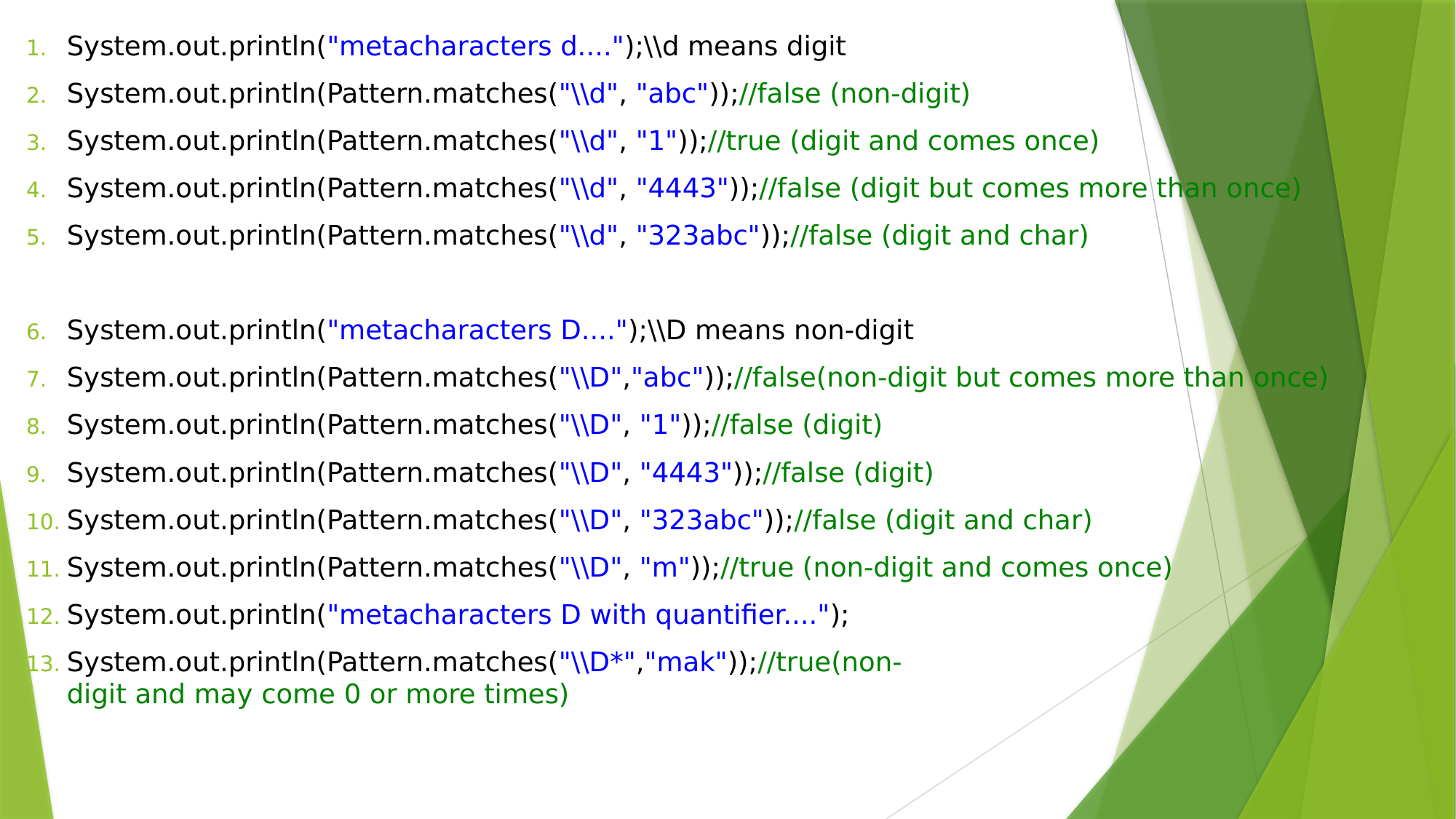

System.out.println("metacharacters d....");\\d means digit
System.out.println(Pattern.matches("\\d", "abc"));//false (non-digit)
System.out.println(Pattern.matches("\\d", "1"));//true (digit and comes once)
System.out.println(Pattern.matches("\\d", "4443"));//false (digit but comes more than once)
System.out.println(Pattern.matches("\\d", "323abc"));//false (digit and char)

System.out.println("metacharacters D....");\\D means non-digit
System.out.println(Pattern.matches("\\D","abc"));//false(non-digit but comes more than once)
System.out.println(Pattern.matches("\\D", "1"));//false (digit)
System.out.println(Pattern.matches("\\D", "4443"));//false (digit)
System.out.println(Pattern.matches("\\D", "323abc"));//false (digit and char)
System.out.println(Pattern.matches("\\D", "m"));//true (non-digit and comes once)
System.out.println("metacharacters D with quantifier....");
System.out.println(Pattern.matches("\\D*","mak"));//true(non-digit and may come 0 or more times)